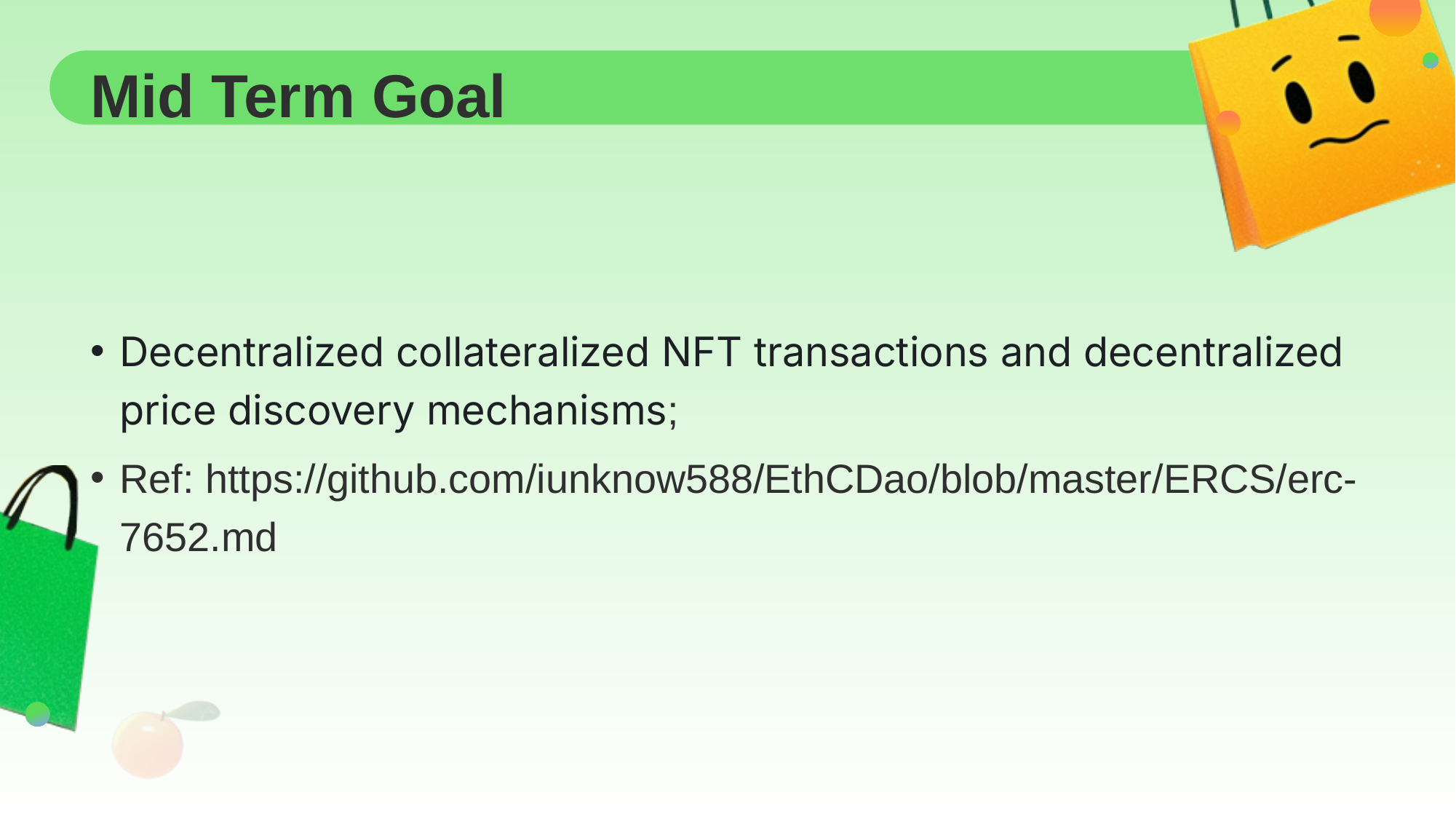

# Mid Term Goal
Decentralized collateralized NFT transactions and decentralized price discovery mechanisms;
Ref: https://github.com/iunknow588/EthCDao/blob/master/ERCS/erc-7652.md